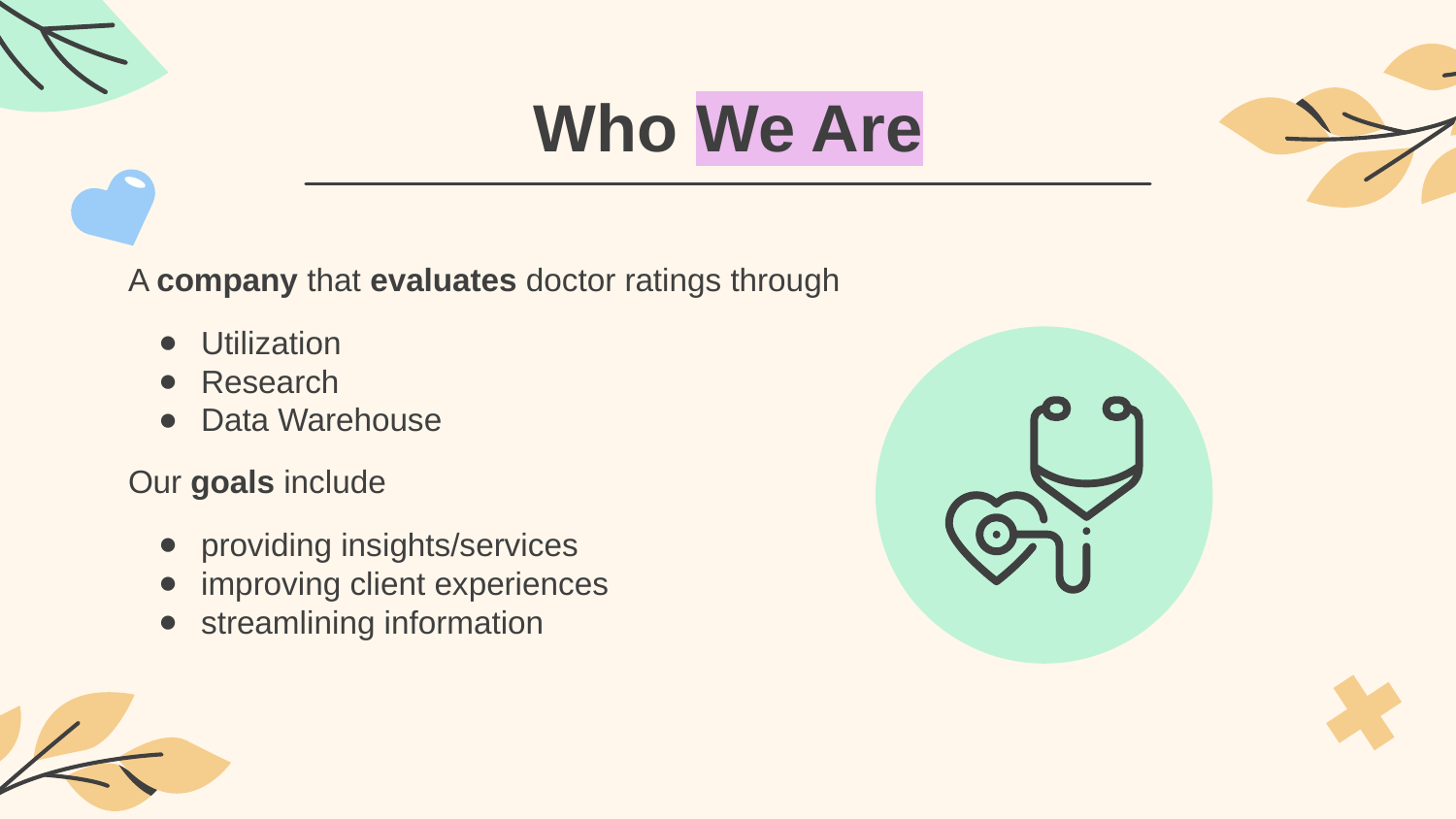

Who We Are
A company that evaluates doctor ratings through
Utilization
Research
Data Warehouse

Our goals include
providing insights/services
improving client experiences
streamlining information